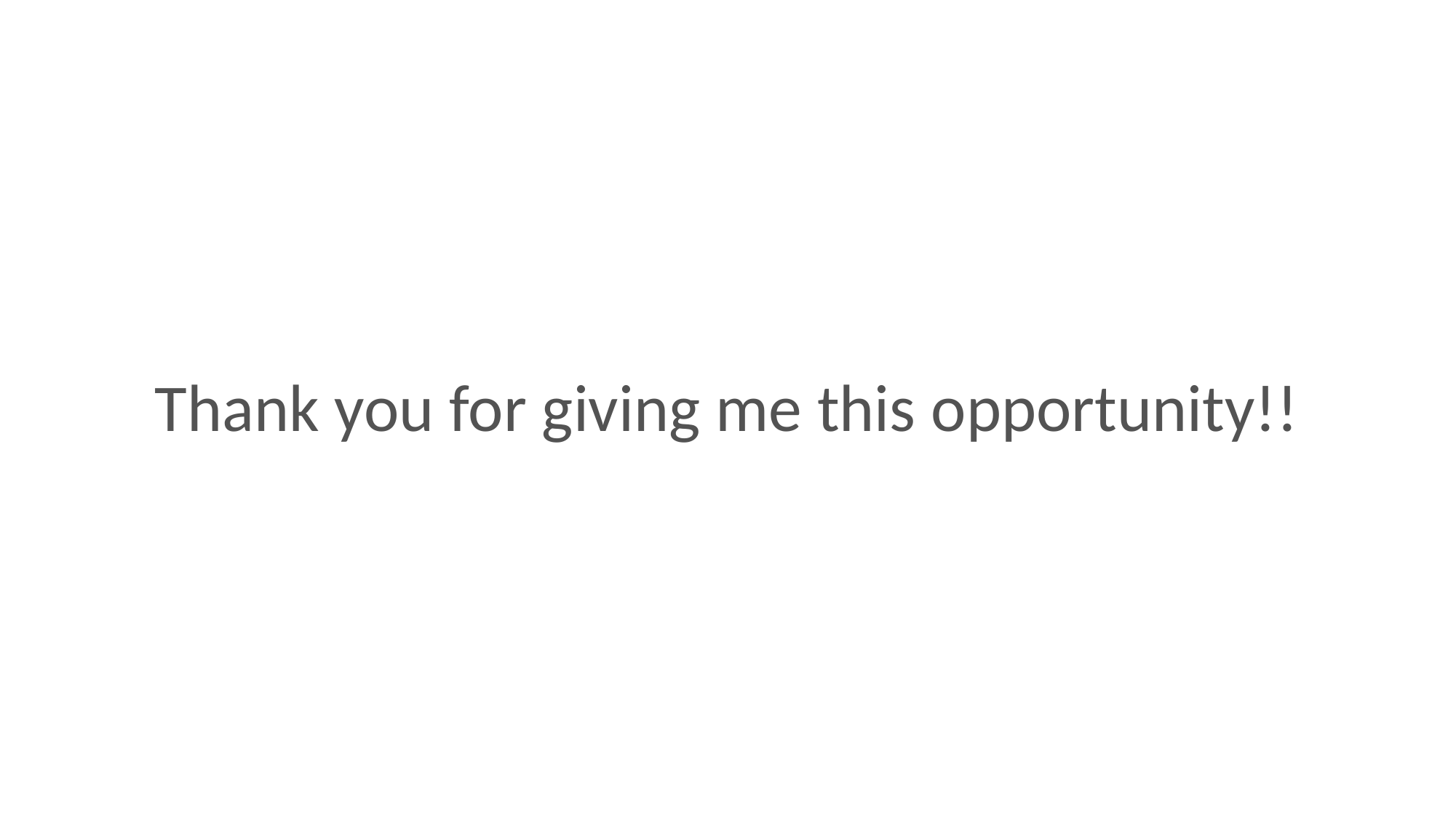

# Thank you for giving me this opportunity!!